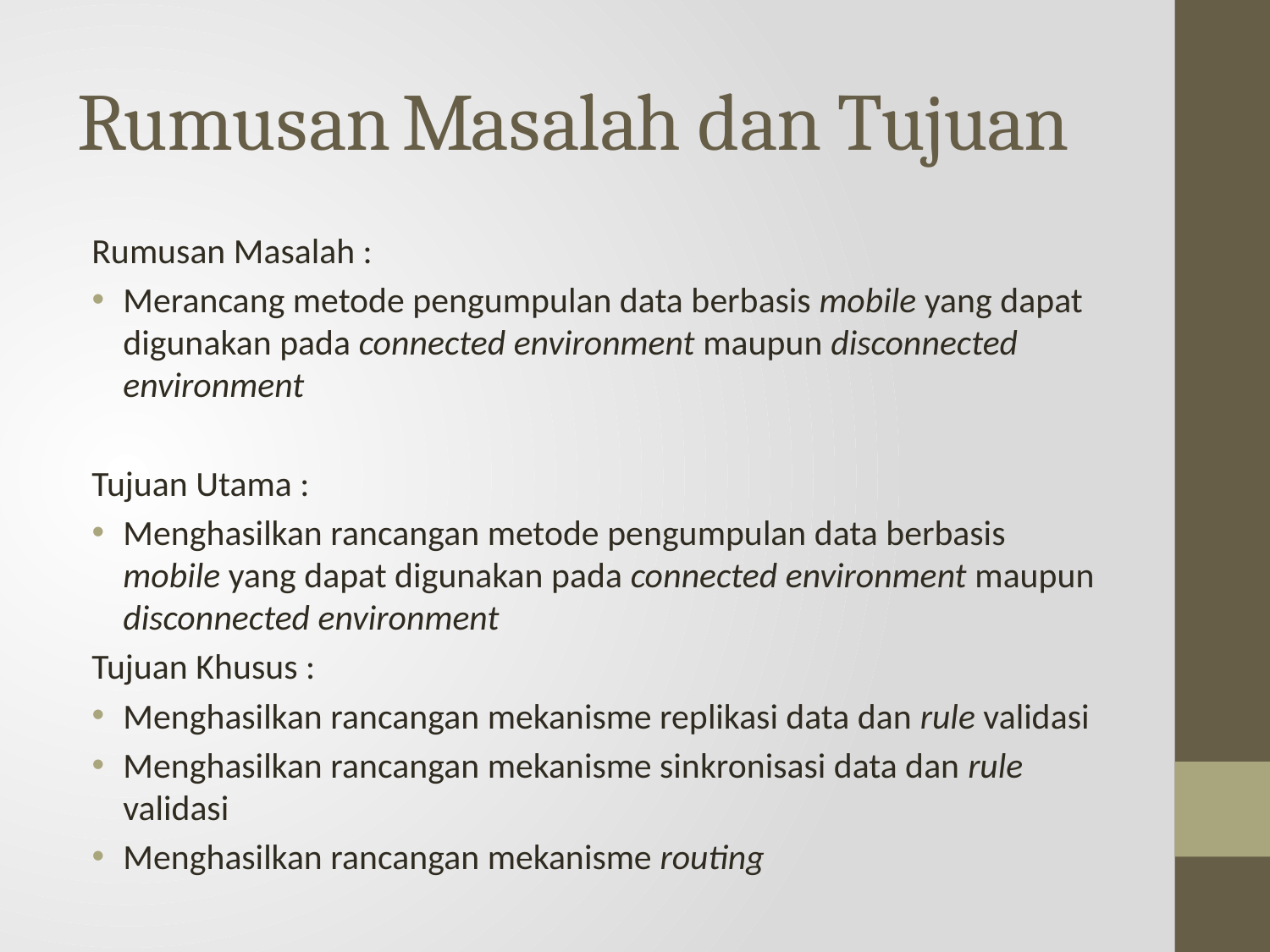

# Rumusan Masalah dan Tujuan
Rumusan Masalah :
Merancang metode pengumpulan data berbasis mobile yang dapat digunakan pada connected environment maupun disconnected environment

Tujuan Utama :
Menghasilkan rancangan metode pengumpulan data berbasis mobile yang dapat digunakan pada connected environment maupun disconnected environment
Tujuan Khusus :
Menghasilkan rancangan mekanisme replikasi data dan rule validasi
Menghasilkan rancangan mekanisme sinkronisasi data dan rule validasi
Menghasilkan rancangan mekanisme routing